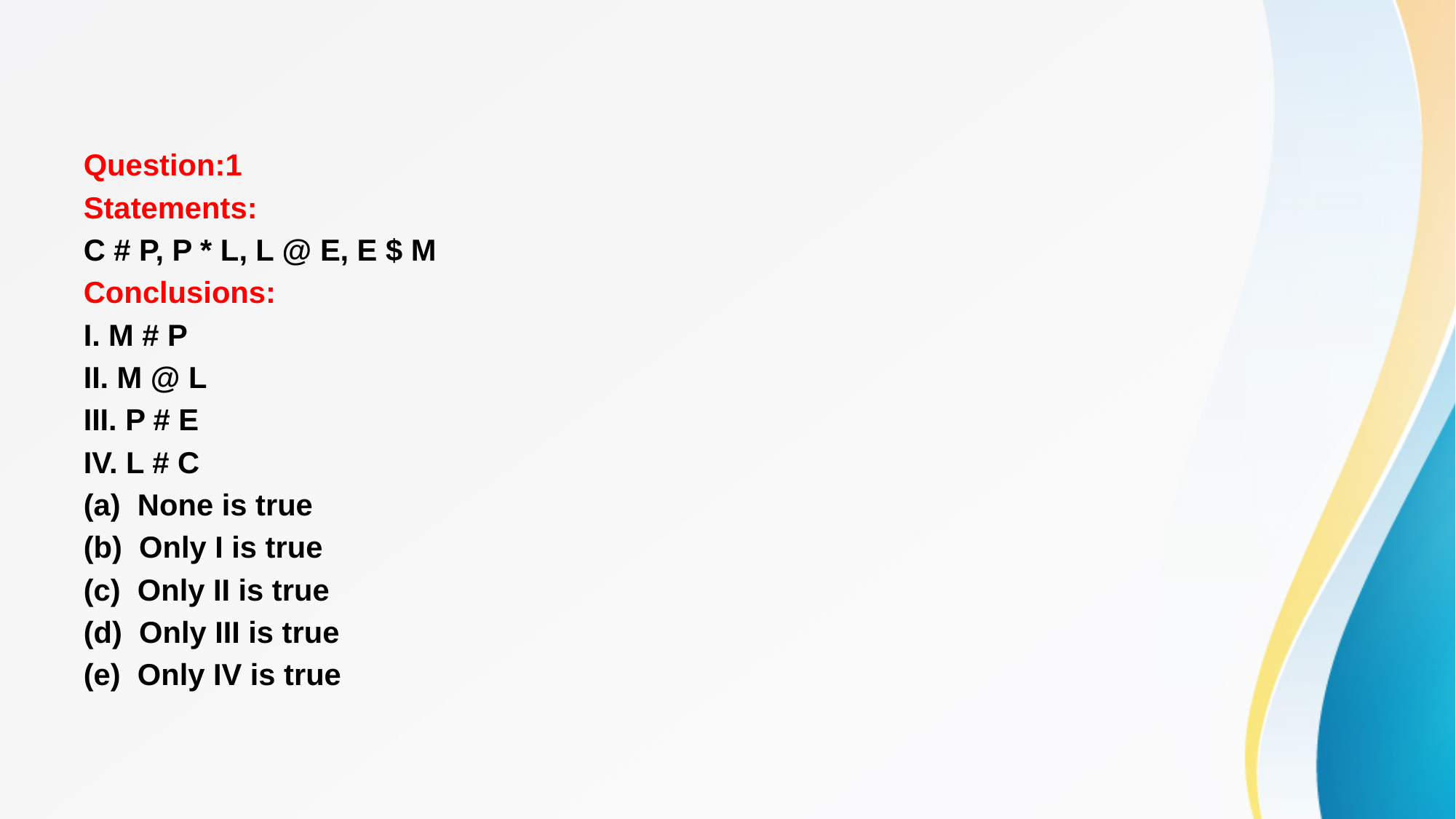

#
Question:1
Statements:
C # P, P * L, L @ E, E $ M
Conclusions:
I. M # P
II. M @ L
III. P # E
IV. L # C
(a)  None is true
(b)  Only I is true
(c)  Only II is true
(d)  Only III is true
(e)  Only IV is true